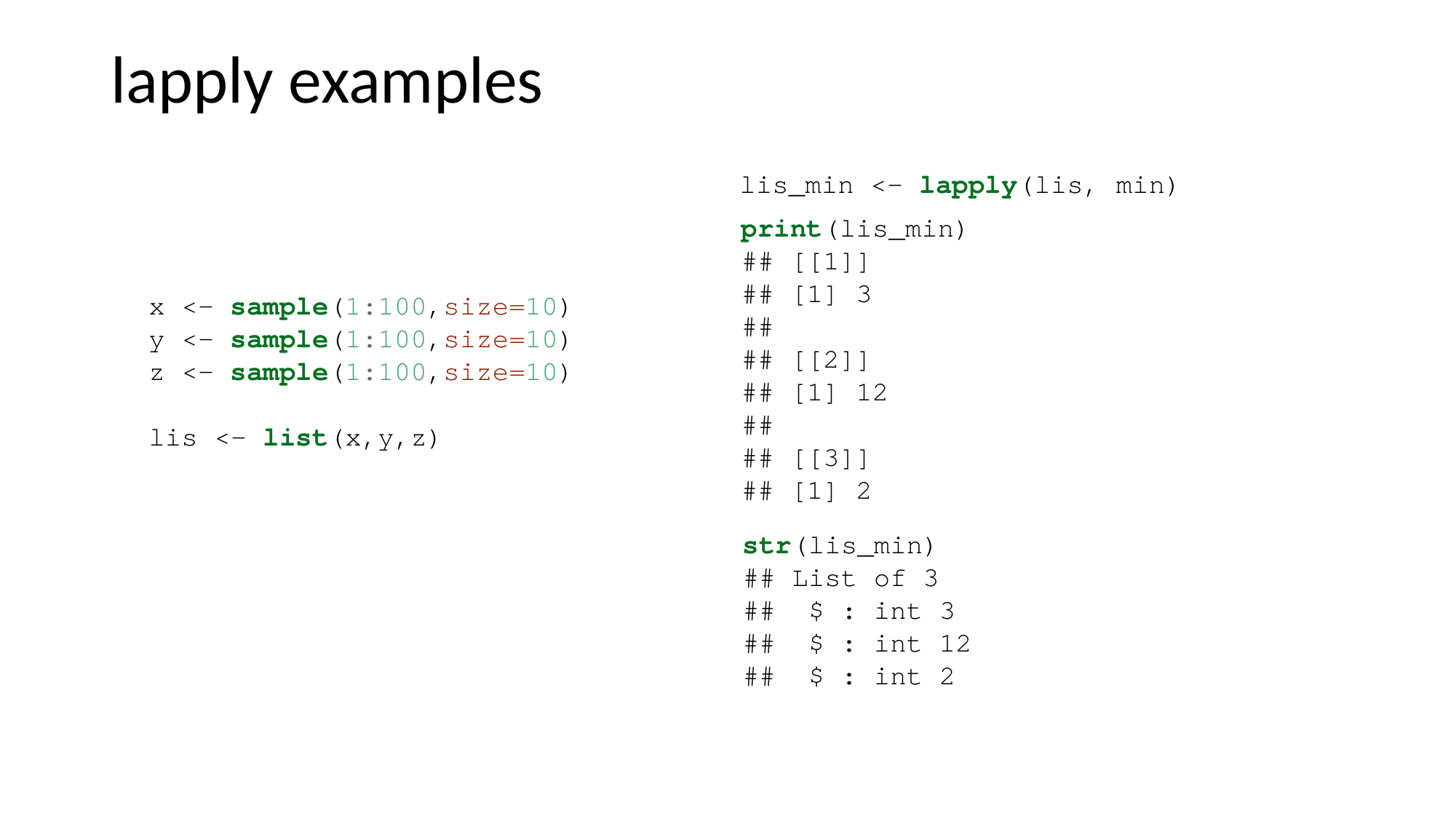

# lapply examples
lis_min <- lapply(lis, min)
print(lis_min)
## [[1]]
## [1] 3
##
## [[2]]
## [1] 12
##
## [[3]]
## [1] 2
x <- sample(1:100,size=10)
y <- sample(1:100,size=10)
z <- sample(1:100,size=10)
lis <- list(x,y,z)
str(lis_min)
## List of 3
##  $ : int 3
##  $ : int 12
##  $ : int 2